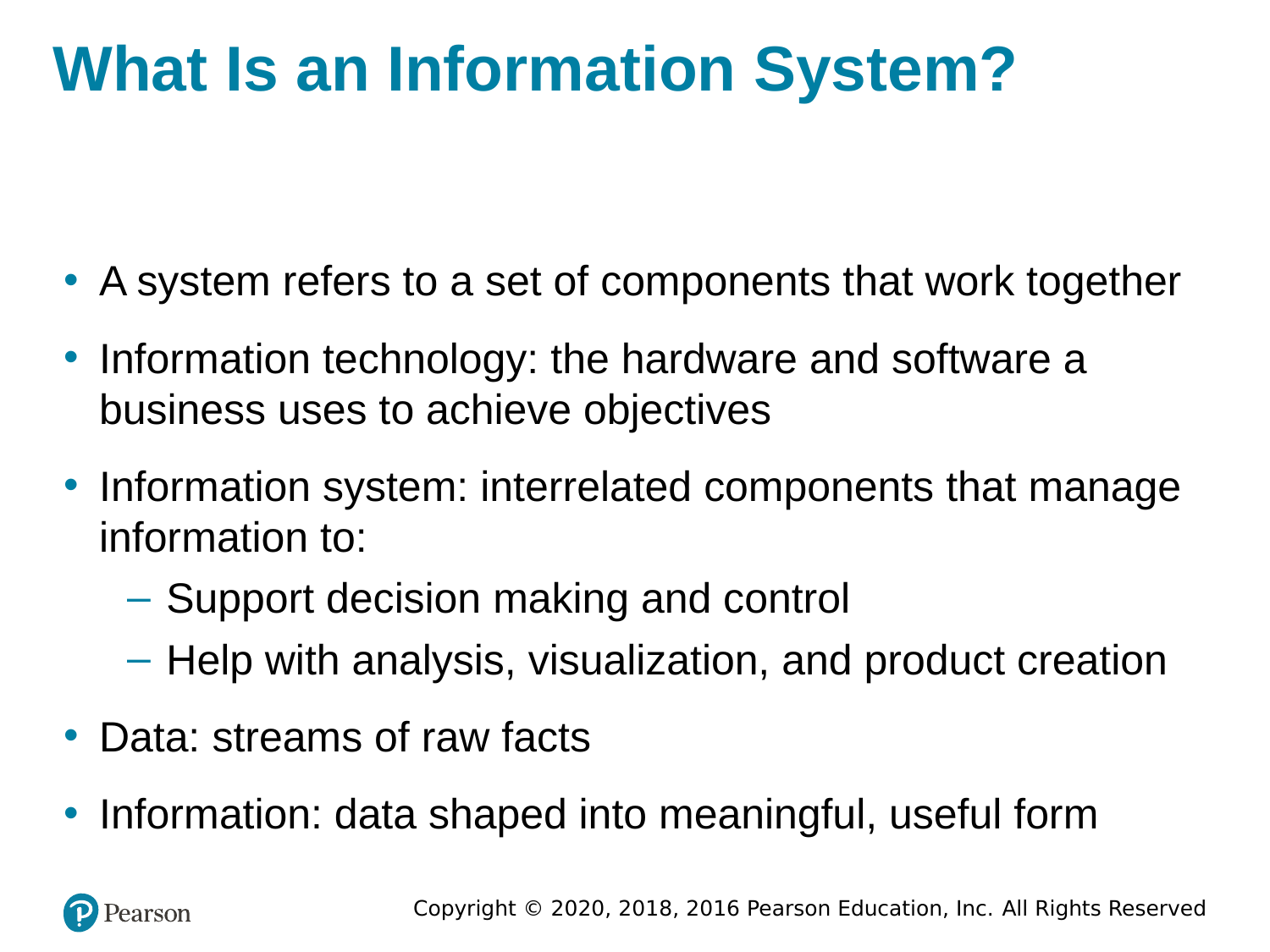

# What Is an Information System?
A system refers to a set of components that work together
Information technology: the hardware and software a business uses to achieve objectives
Information system: interrelated components that manage information to:
Support decision making and control
Help with analysis, visualization, and product creation
Data: streams of raw facts
Information: data shaped into meaningful, useful form